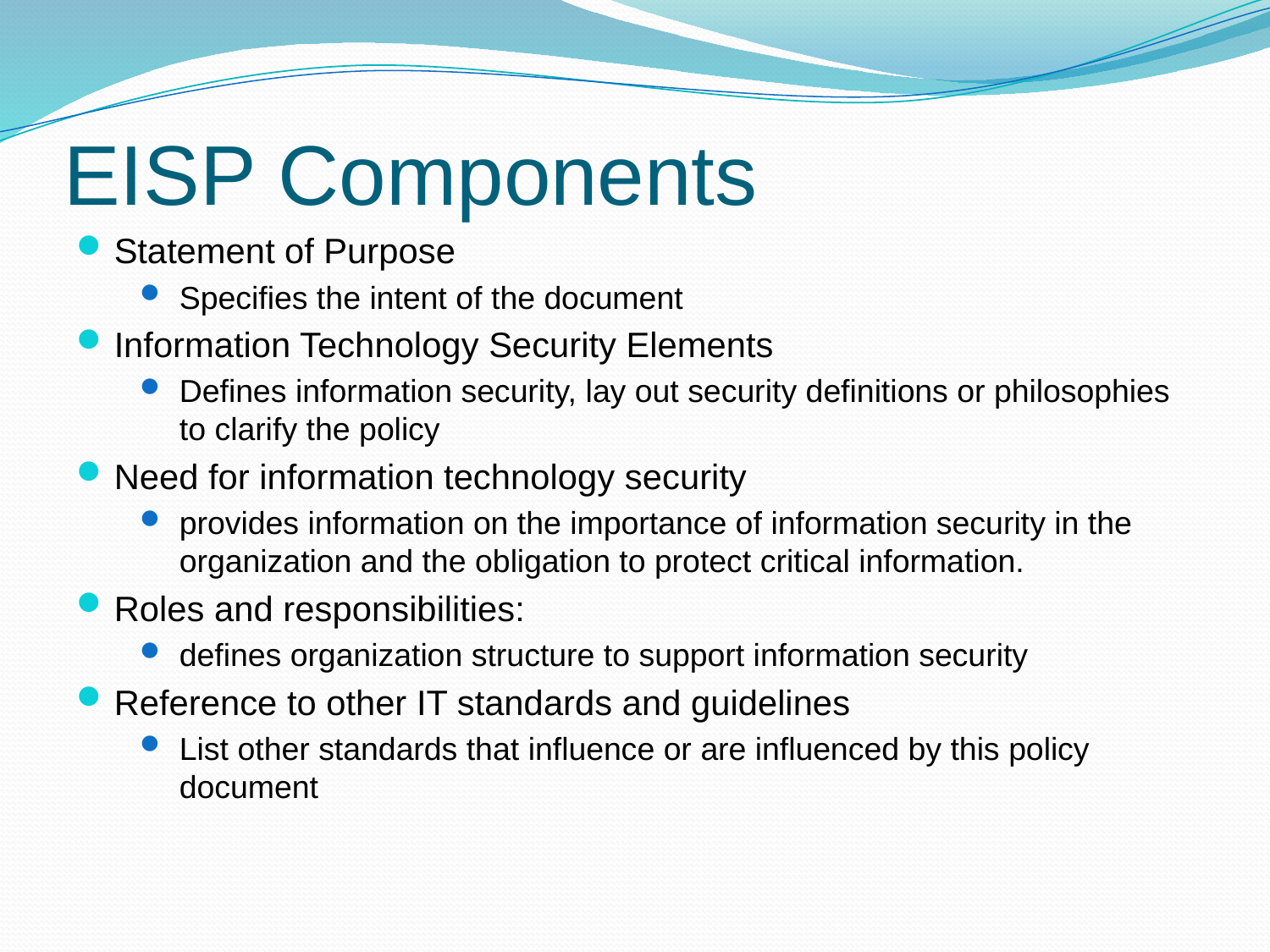

# EISP Components
Statement of Purpose
Specifies the intent of the document
Information Technology Security Elements
Defines information security, lay out security definitions or philosophies to clarify the policy
Need for information technology security
provides information on the importance of information security in the organization and the obligation to protect critical information.
Roles and responsibilities:
defines organization structure to support information security
Reference to other IT standards and guidelines
List other standards that influence or are influenced by this policy document